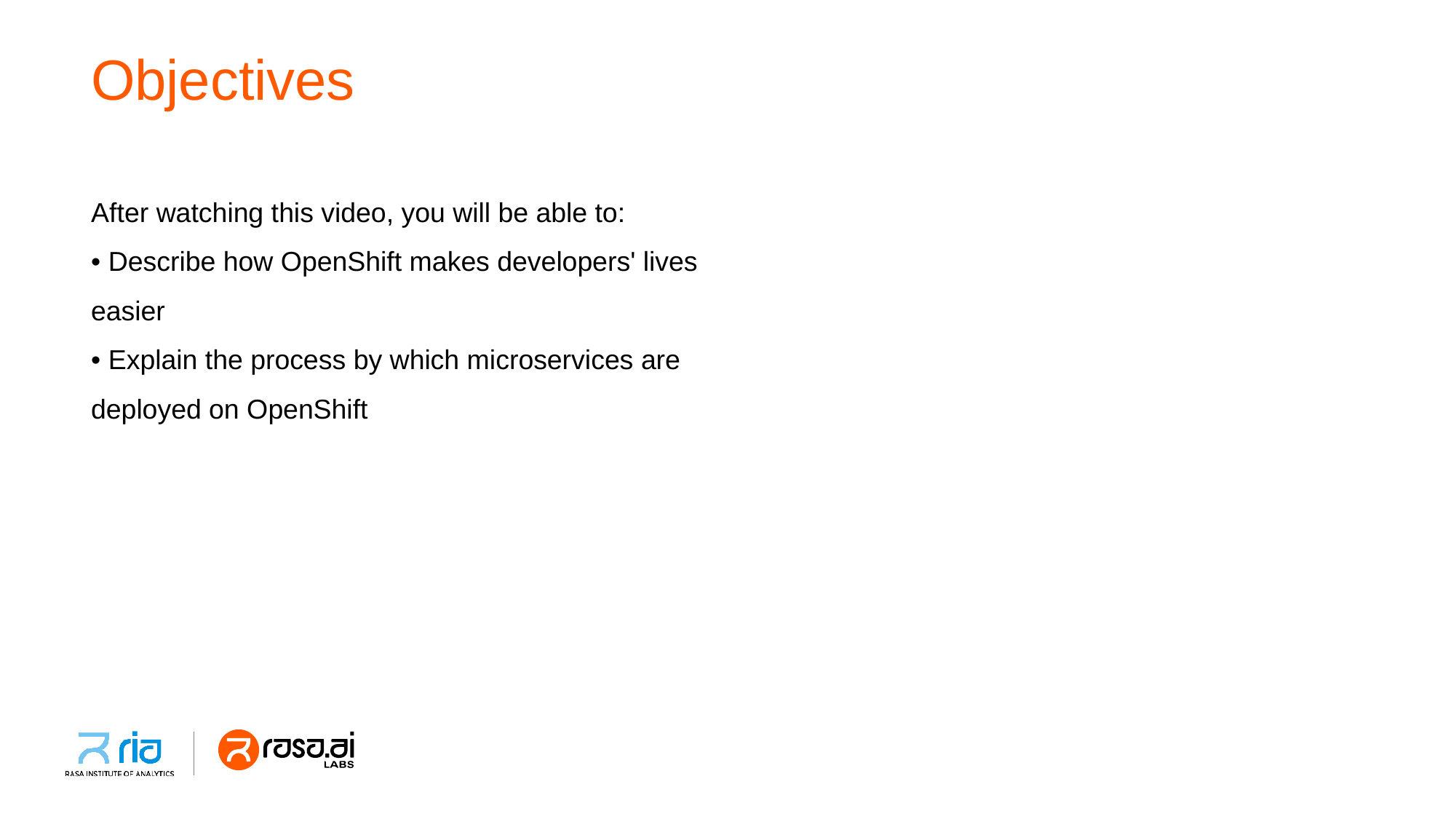

# Objectives
After watching this video, you will be able to:
• Describe how OpenShift makes developers' lives
easier
• Explain the process by which microservices are
deployed on OpenShift